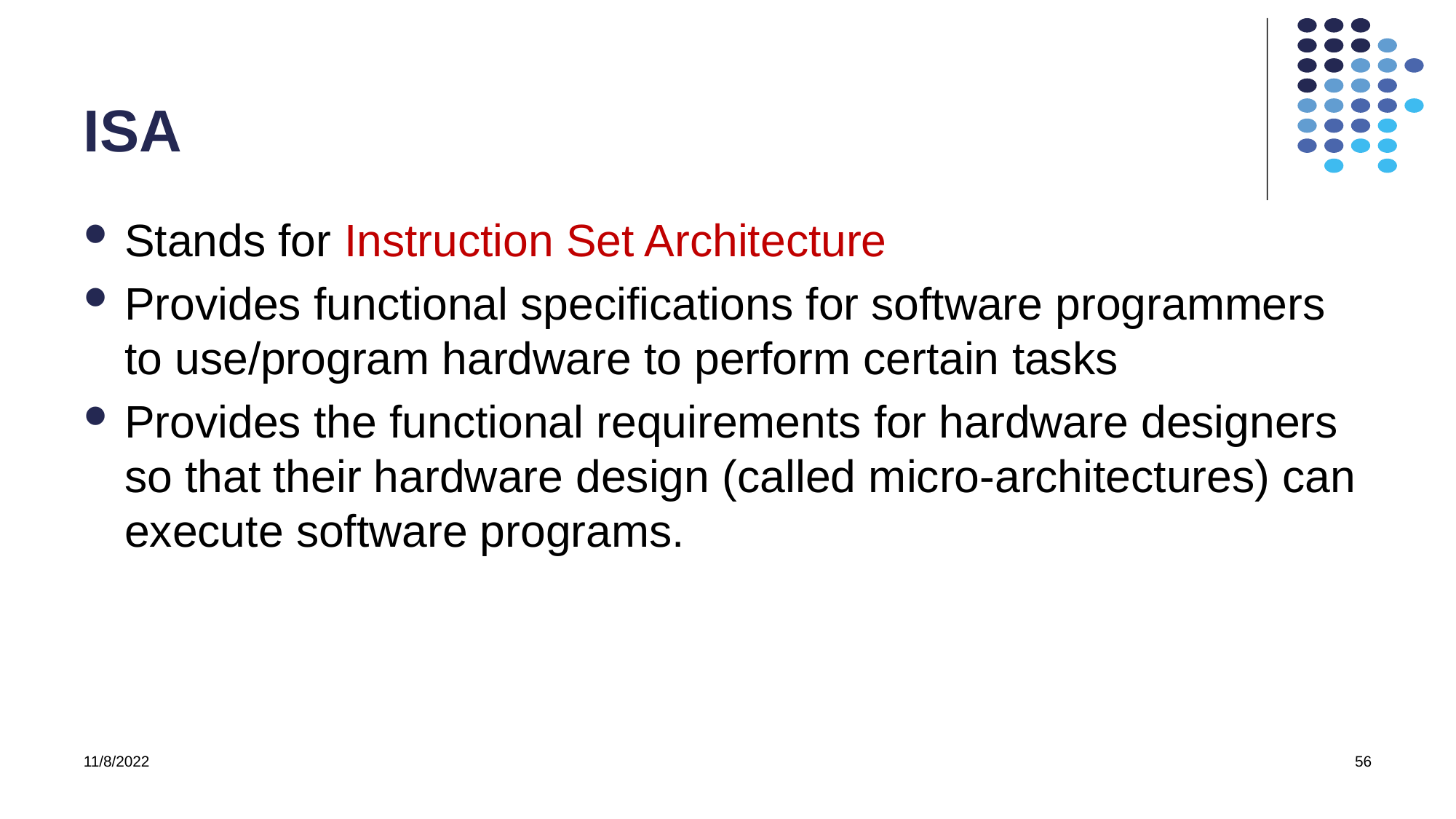

# ISA
Stands for Instruction Set Architecture
Provides functional specifications for software programmers to use/program hardware to perform certain tasks
Provides the functional requirements for hardware designers so that their hardware design (called micro-architectures) can execute software programs.

11/8/2022
56